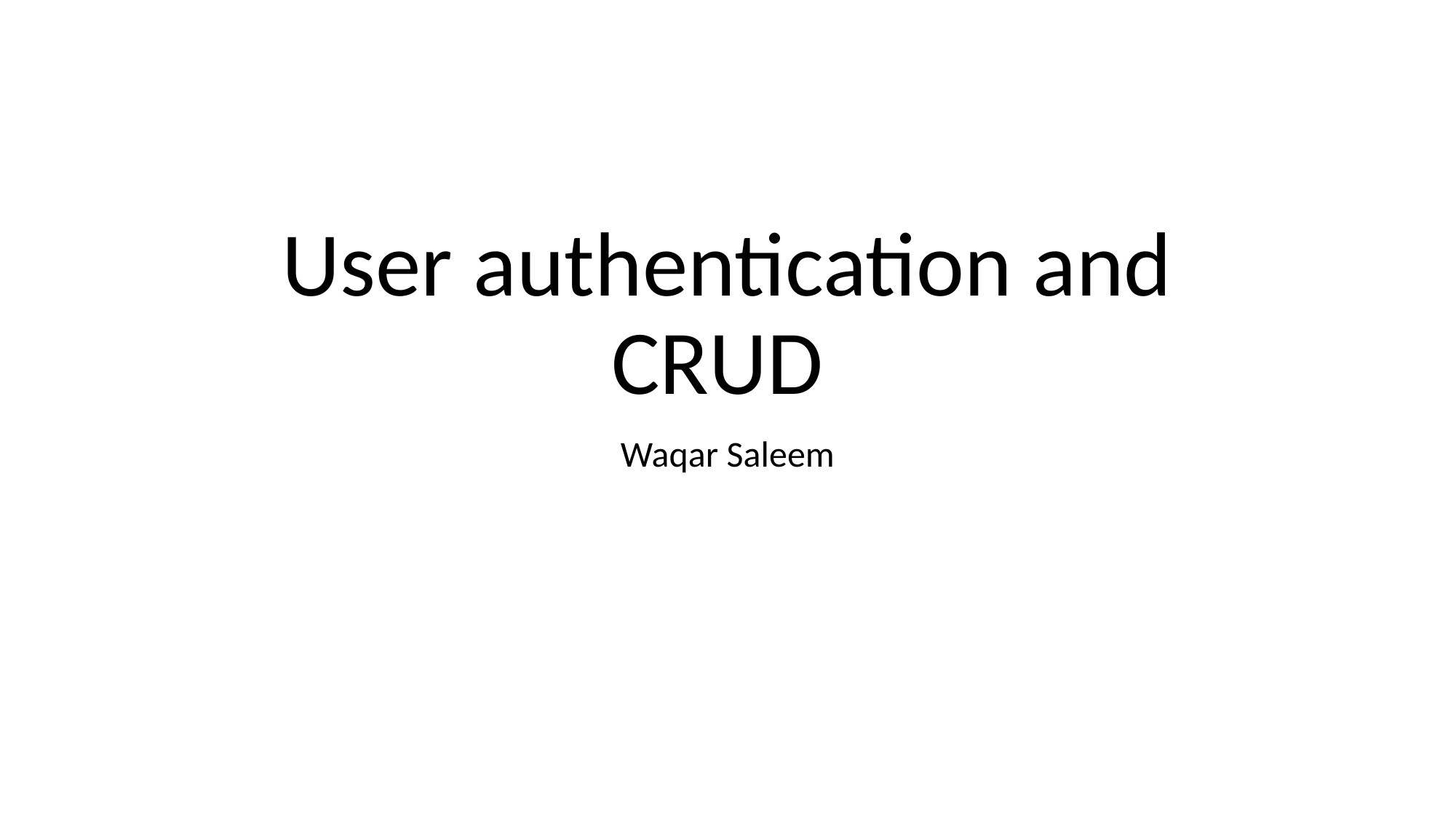

# User authentication and CRUD
Waqar Saleem